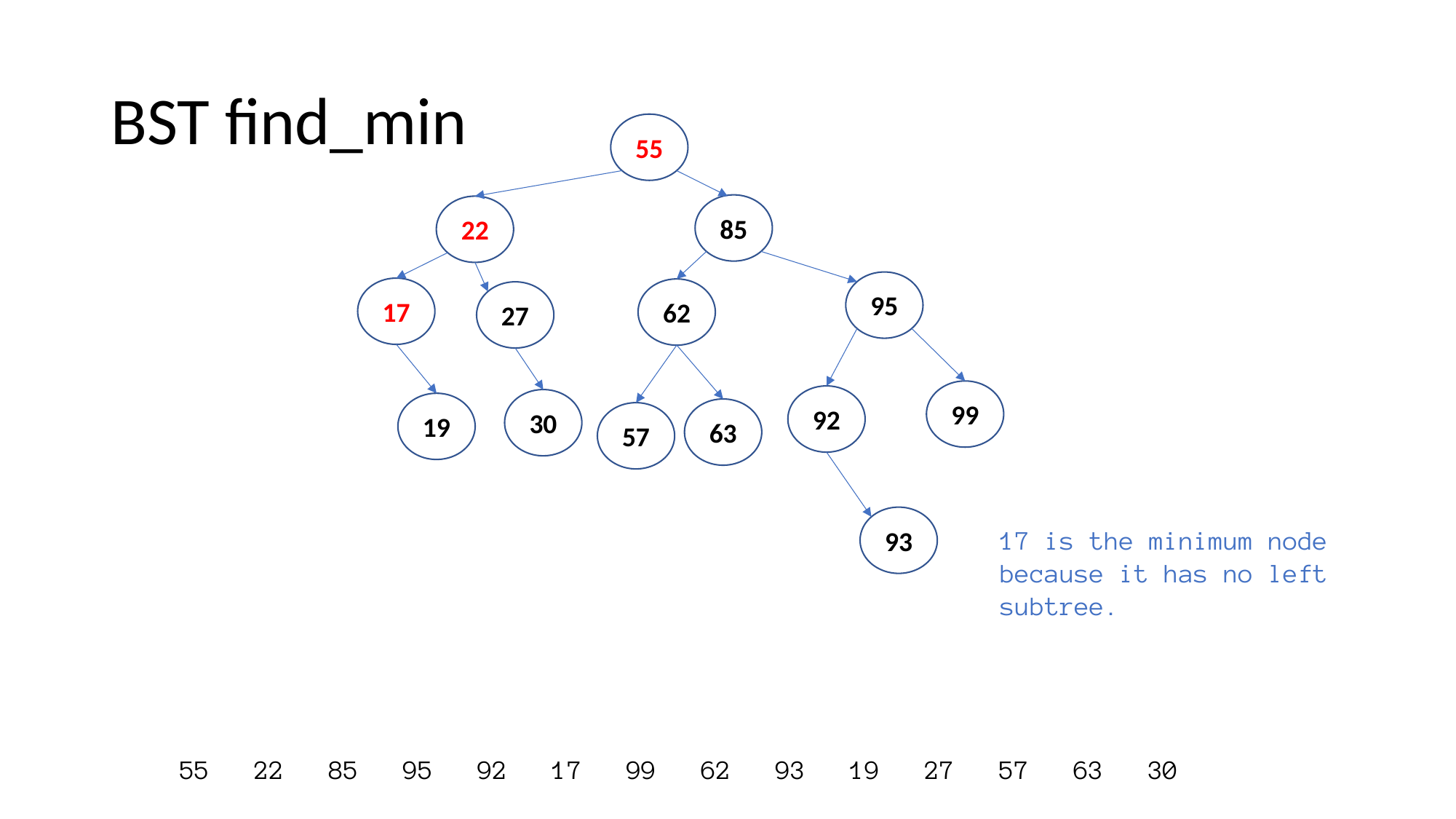

# BST find_min
55
85
22
95
17
62
27
99
92
30
19
63
57
93
17 is the minimum node because it has no left subtree.
55   22   85   95   92   17   99   62   93   19   27   57   63   30